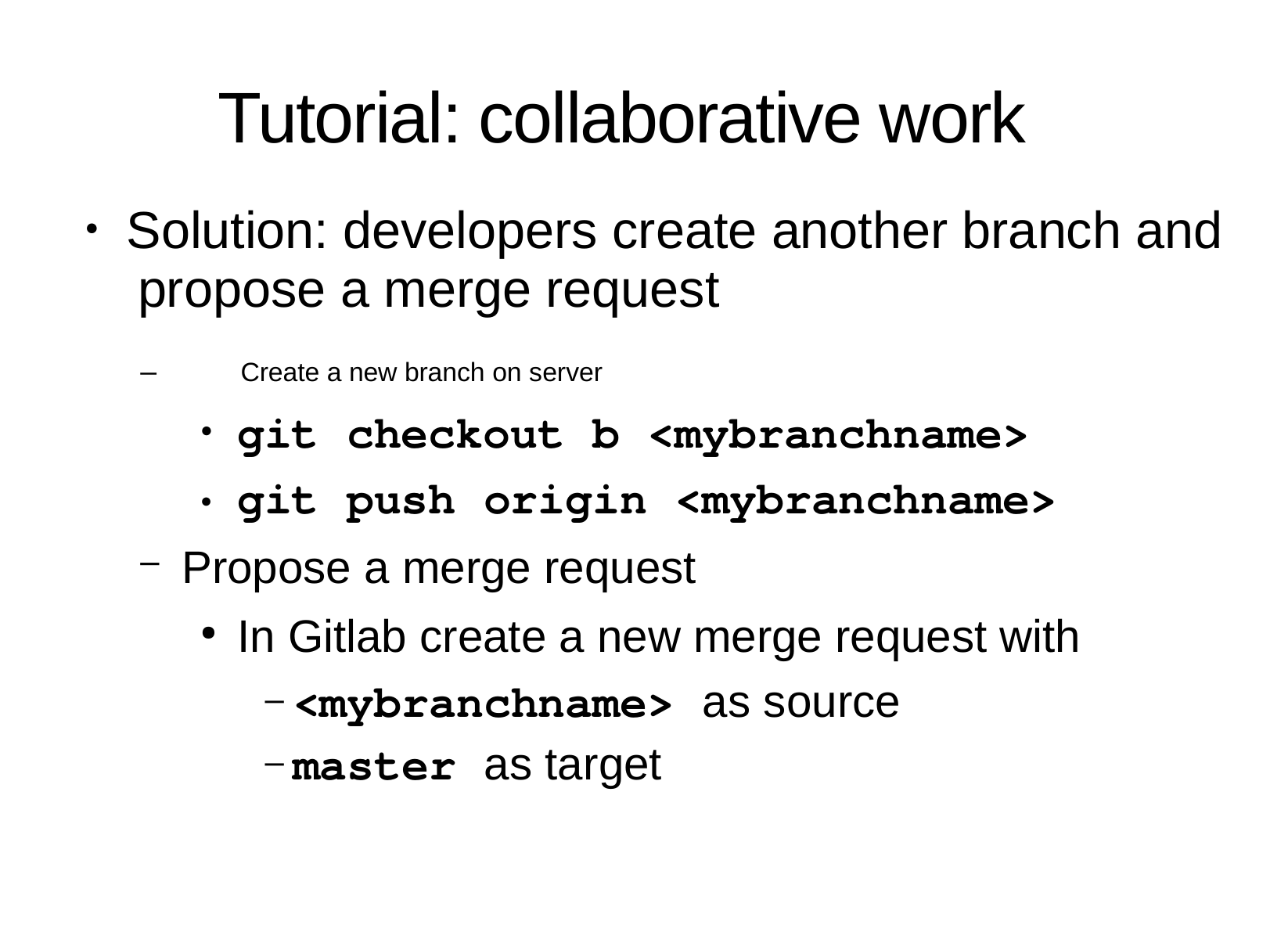

# Tutorial: collaborative work
Solution: developers create another branch and  propose a merge request
–	Create a new branch on server
●
git checkout ­b <my­branch­name>  git push origin <my­branch­name>
●
Propose a merge request
In Gitlab create a new merge request with
<my­branch­name> as source
master as target
107